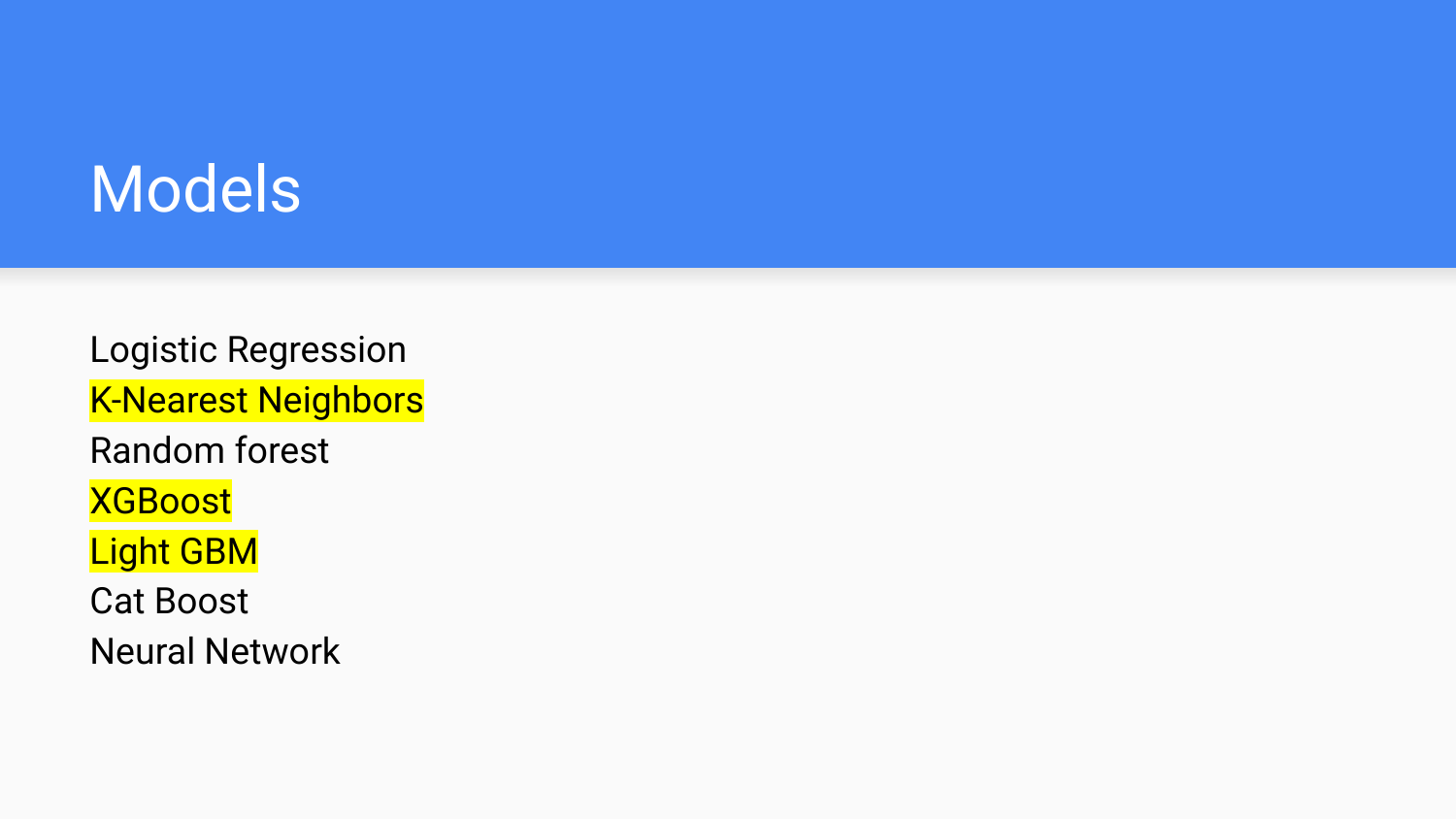

# Models
Logistic Regression
K-Nearest Neighbors
Random forest
XGBoost
Light GBM
Cat Boost
Neural Network